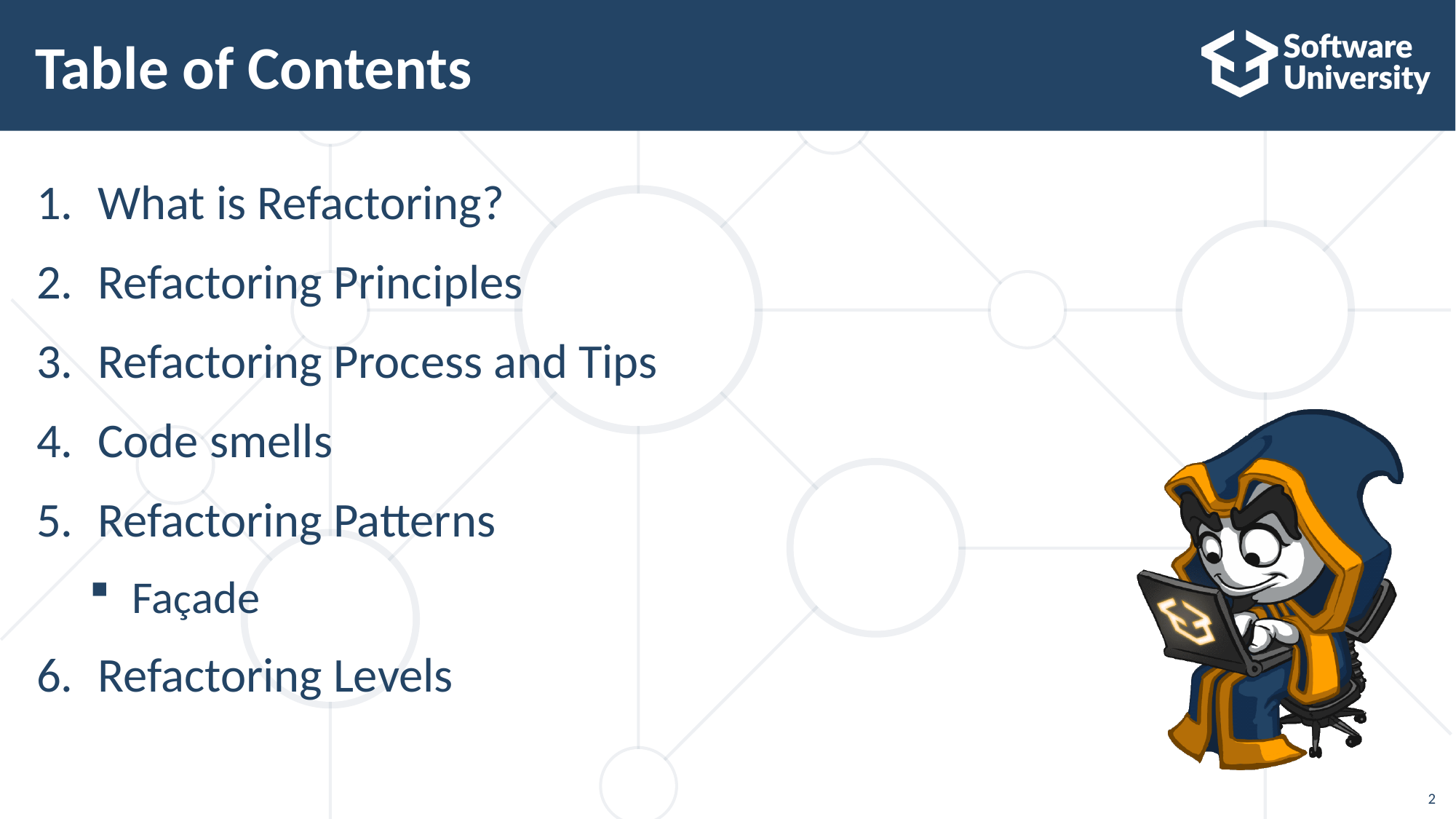

# Table of Contents
What is Refactoring?
Refactoring Principles
Refactoring Process and Tips
Code smells
Refactoring Patterns
Façade
Refactoring Levels
2